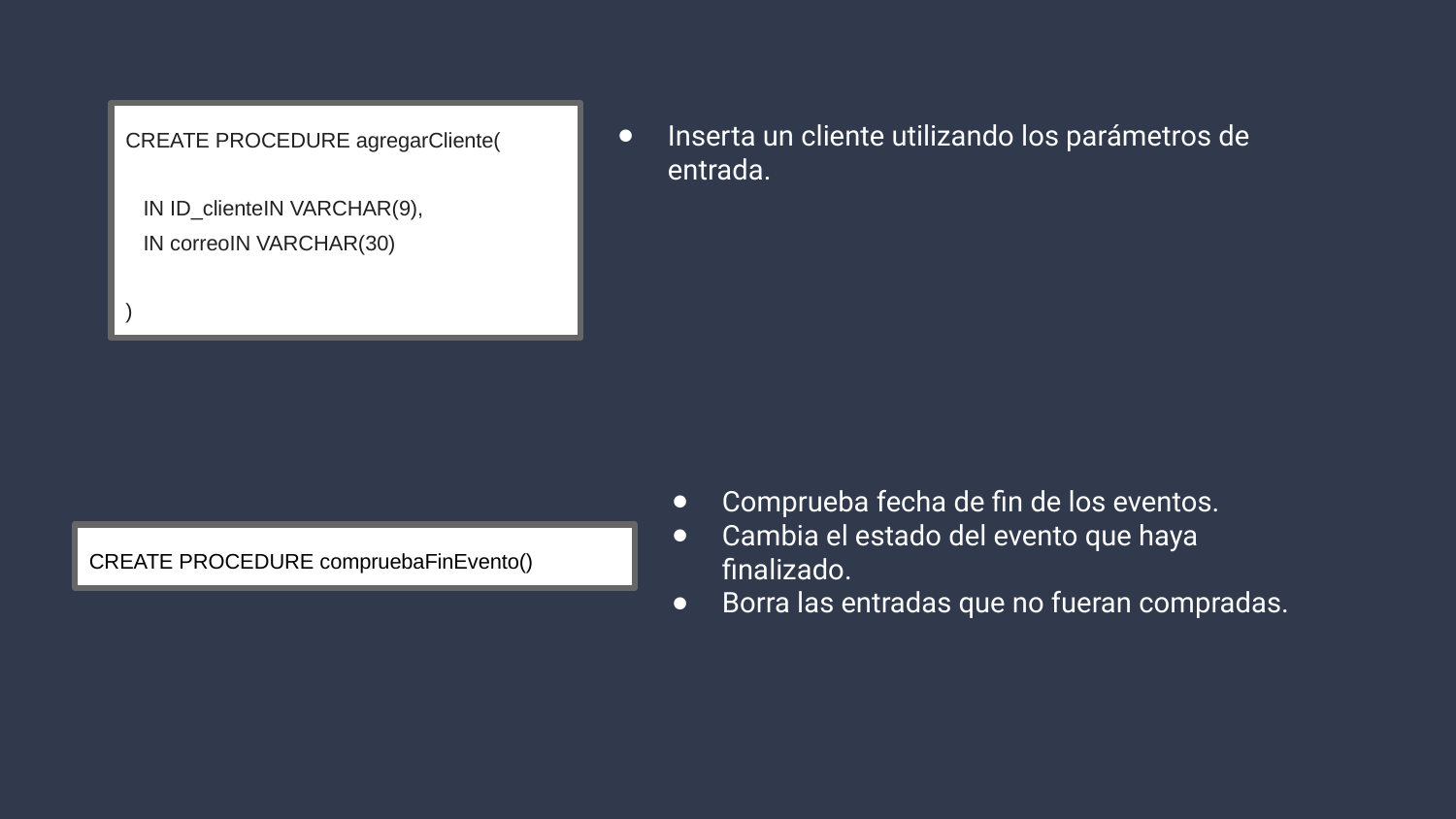

CREATE PROCEDURE agregarCliente(

   IN ID_clienteIN VARCHAR(9),
   IN correoIN VARCHAR(30)

)
Inserta un cliente utilizando los parámetros de entrada.
Comprueba fecha de fin de los eventos.
Cambia el estado del evento que haya finalizado.
Borra las entradas que no fueran compradas.
CREATE PROCEDURE compruebaFinEvento()